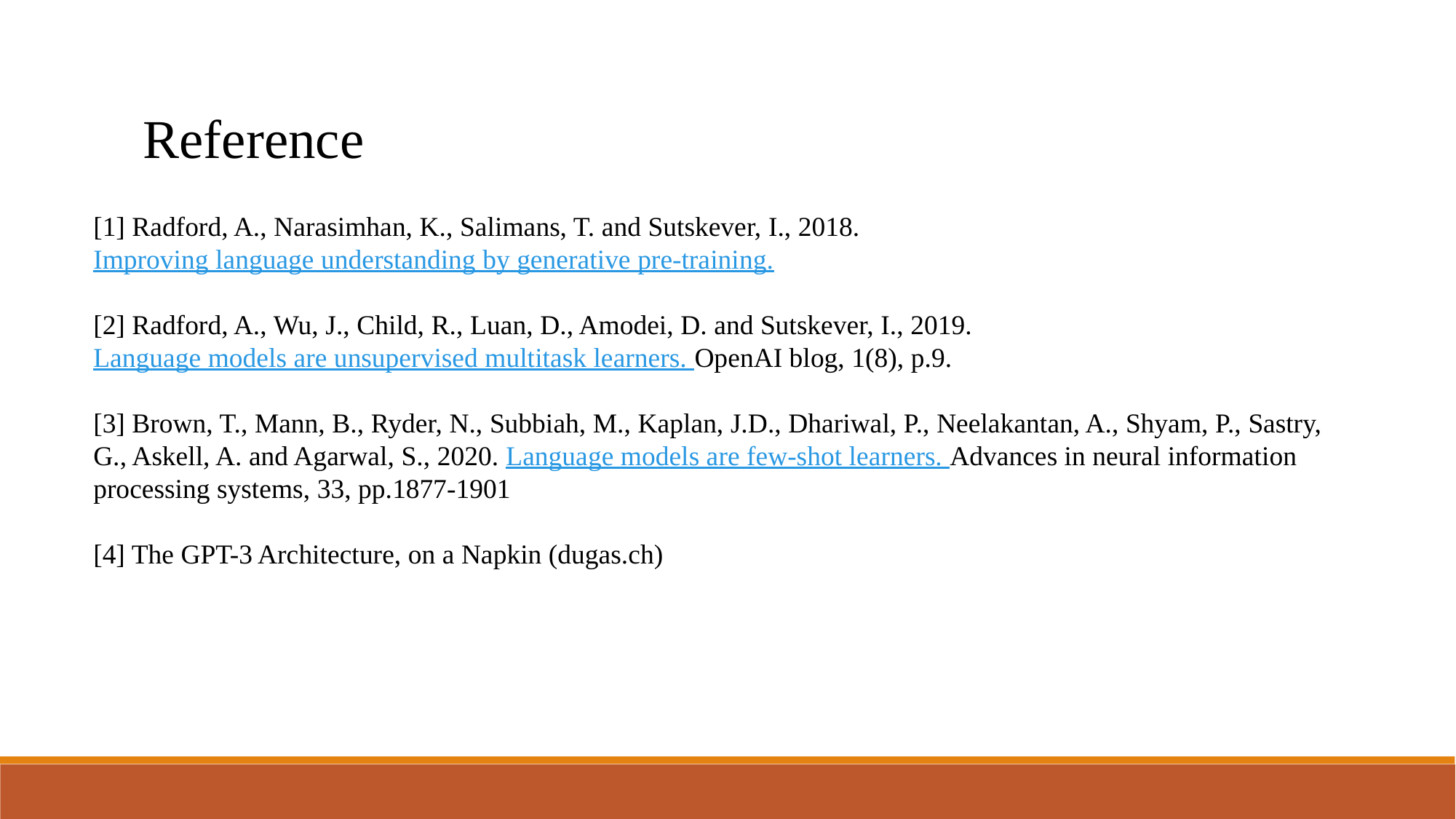

Reference
[1] Radford, A., Narasimhan, K., Salimans, T. and Sutskever, I., 2018. Improving language understanding by generative pre-training.

[2] Radford, A., Wu, J., Child, R., Luan, D., Amodei, D. and Sutskever, I., 2019. Language models are unsupervised multitask learners. OpenAI blog, 1(8), p.9.

[3] Brown, T., Mann, B., Ryder, N., Subbiah, M., Kaplan, J.D., Dhariwal, P., Neelakantan, A., Shyam, P., Sastry, G., Askell, A. and Agarwal, S., 2020. Language models are few-shot learners. Advances in neural information processing systems, 33, pp.1877-1901

[4] The GPT-3 Architecture, on a Napkin (dugas.ch)